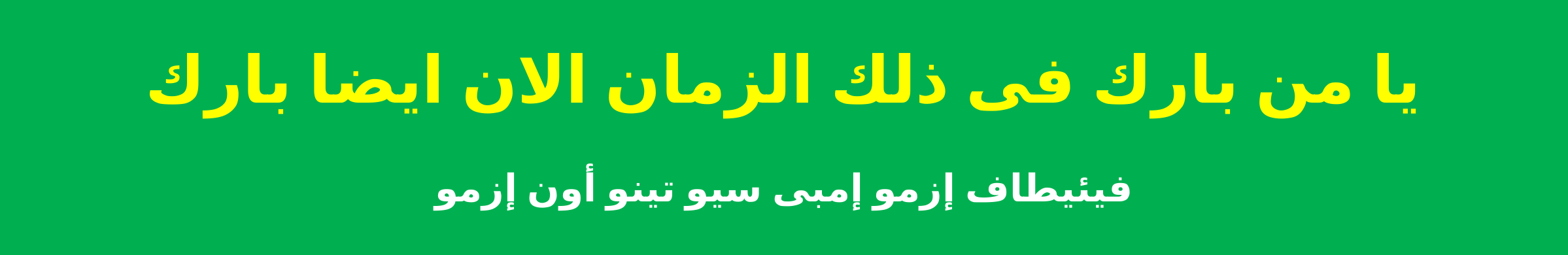

يا من بارك فى ذلك الزمان الان ايضا بارك
فيئيطاف إزمو إمبى سيو تينو أون إزمو